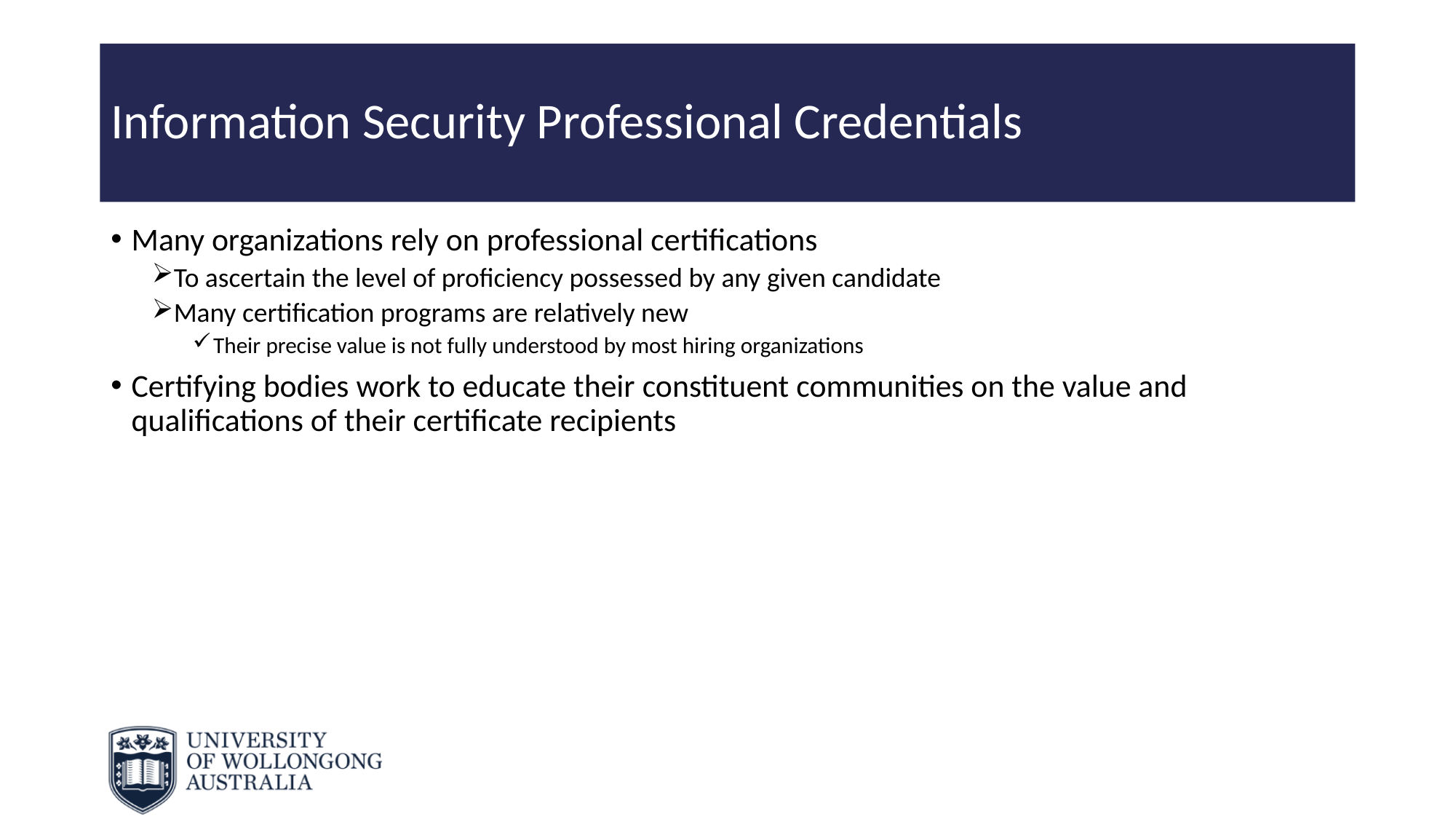

# Information Security Professional Credentials
Many organizations rely on professional certifications
To ascertain the level of proficiency possessed by any given candidate
Many certification programs are relatively new
Their precise value is not fully understood by most hiring organizations
Certifying bodies work to educate their constituent communities on the value and qualifications of their certificate recipients